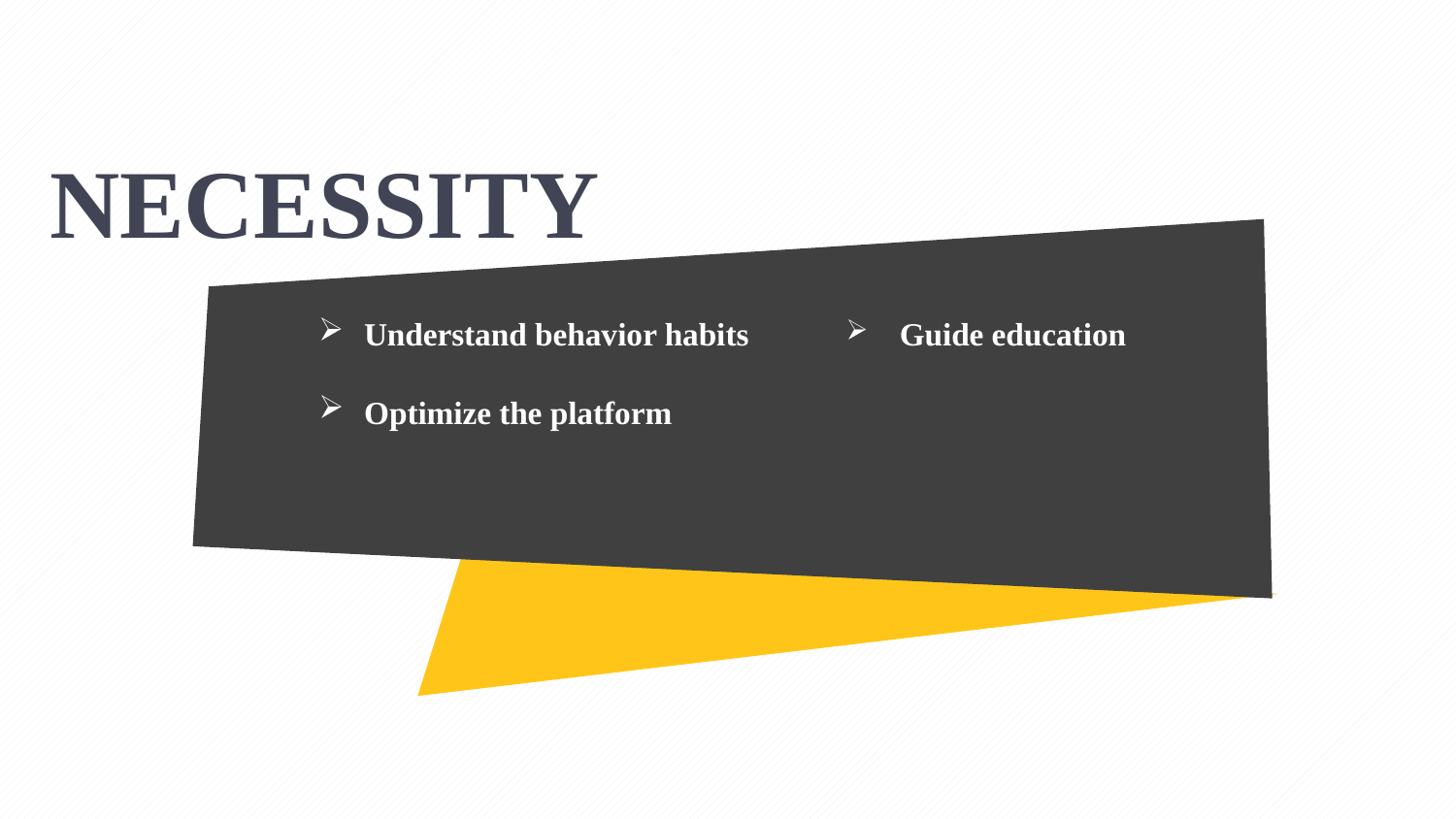

NECESSITY

Understand behavior habits
 Guide education
Optimize the platform